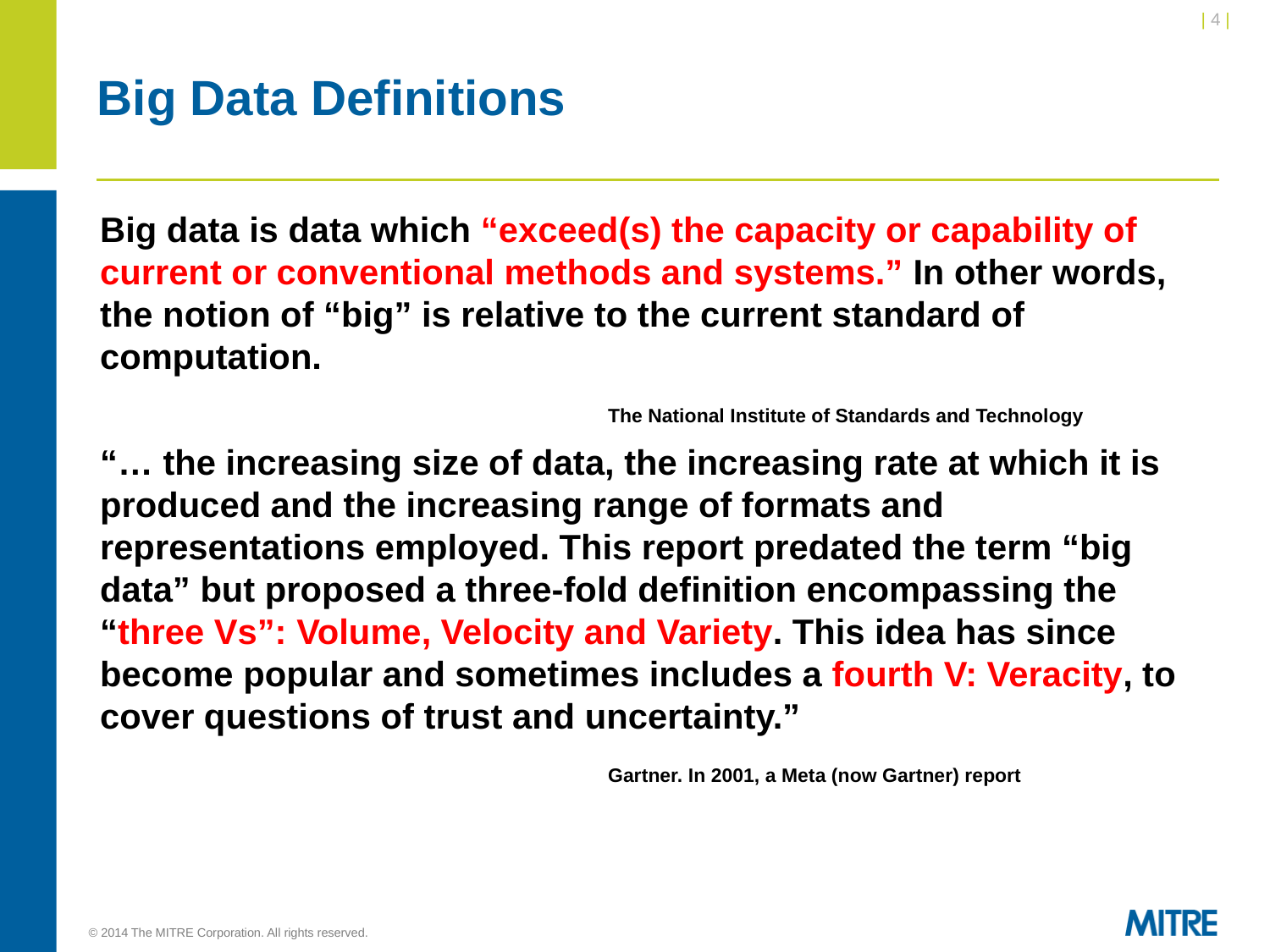

| 4 |
# Big Data Definitions
Big data is data which “exceed(s) the capacity or capability of current or conventional methods and systems.” In other words, the notion of “big” is relative to the current standard of computation.
				The National Institute of Standards and Technology
“… the increasing size of data, the increasing rate at which it is produced and the increasing range of formats and representations employed. This report predated the term “big data” but proposed a three-fold definition encompassing the “three Vs”: Volume, Velocity and Variety. This idea has since become popular and sometimes includes a fourth V: Veracity, to cover questions of trust and uncertainty.”
				Gartner. In 2001, a Meta (now Gartner) report
© 2014 The MITRE Corporation. All rights reserved.